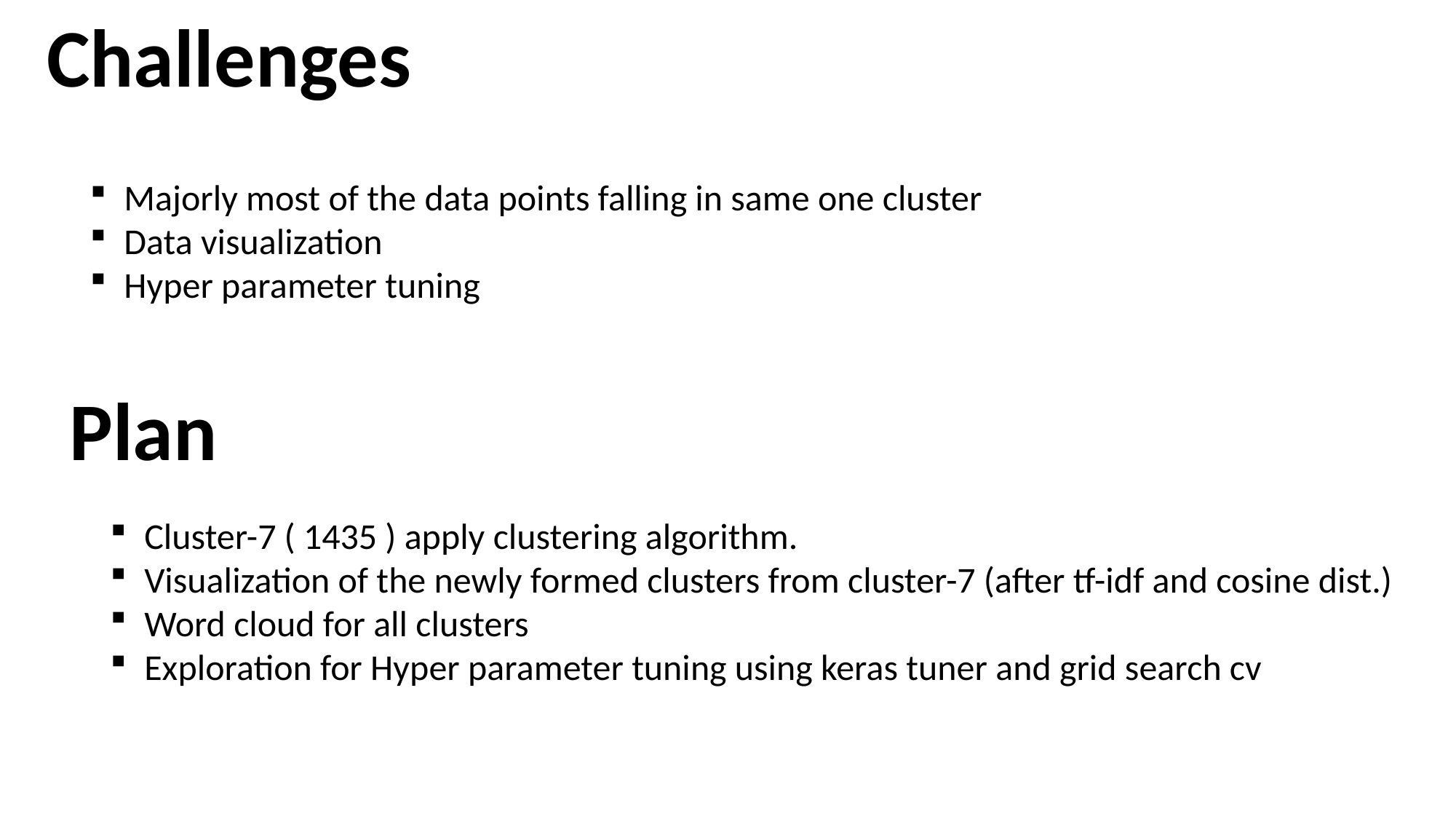

Challenges
Majorly most of the data points falling in same one cluster
Data visualization
Hyper parameter tuning
Plan
Cluster-7 ( 1435 ) apply clustering algorithm.
Visualization of the newly formed clusters from cluster-7 (after tf-idf and cosine dist.)
Word cloud for all clusters
Exploration for Hyper parameter tuning using keras tuner and grid search cv